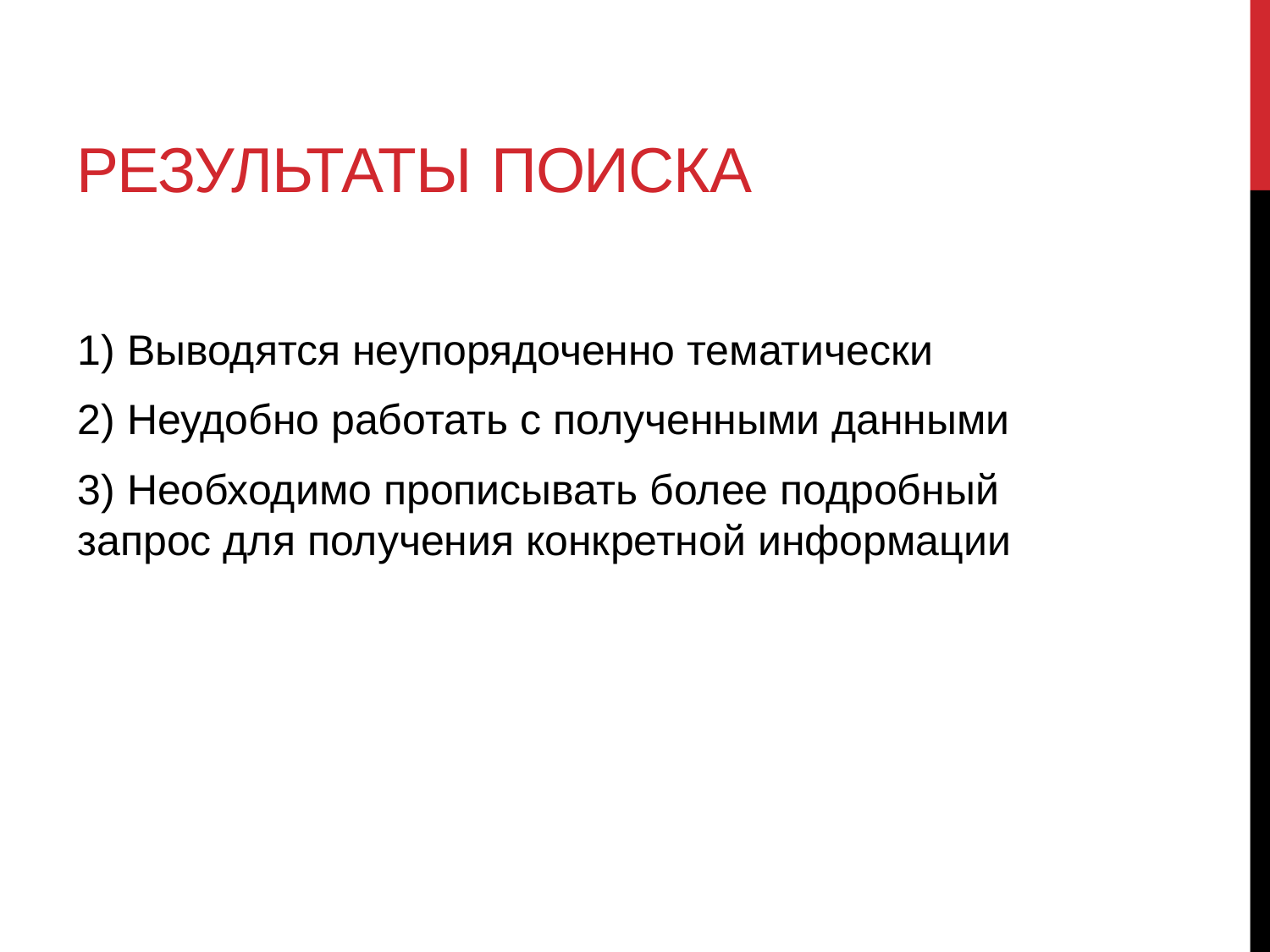

# Результаты поиска
1) Выводятся неупорядоченно тематически
2) Неудобно работать с полученными данными
3) Необходимо прописывать более подробный запрос для получения конкретной информации